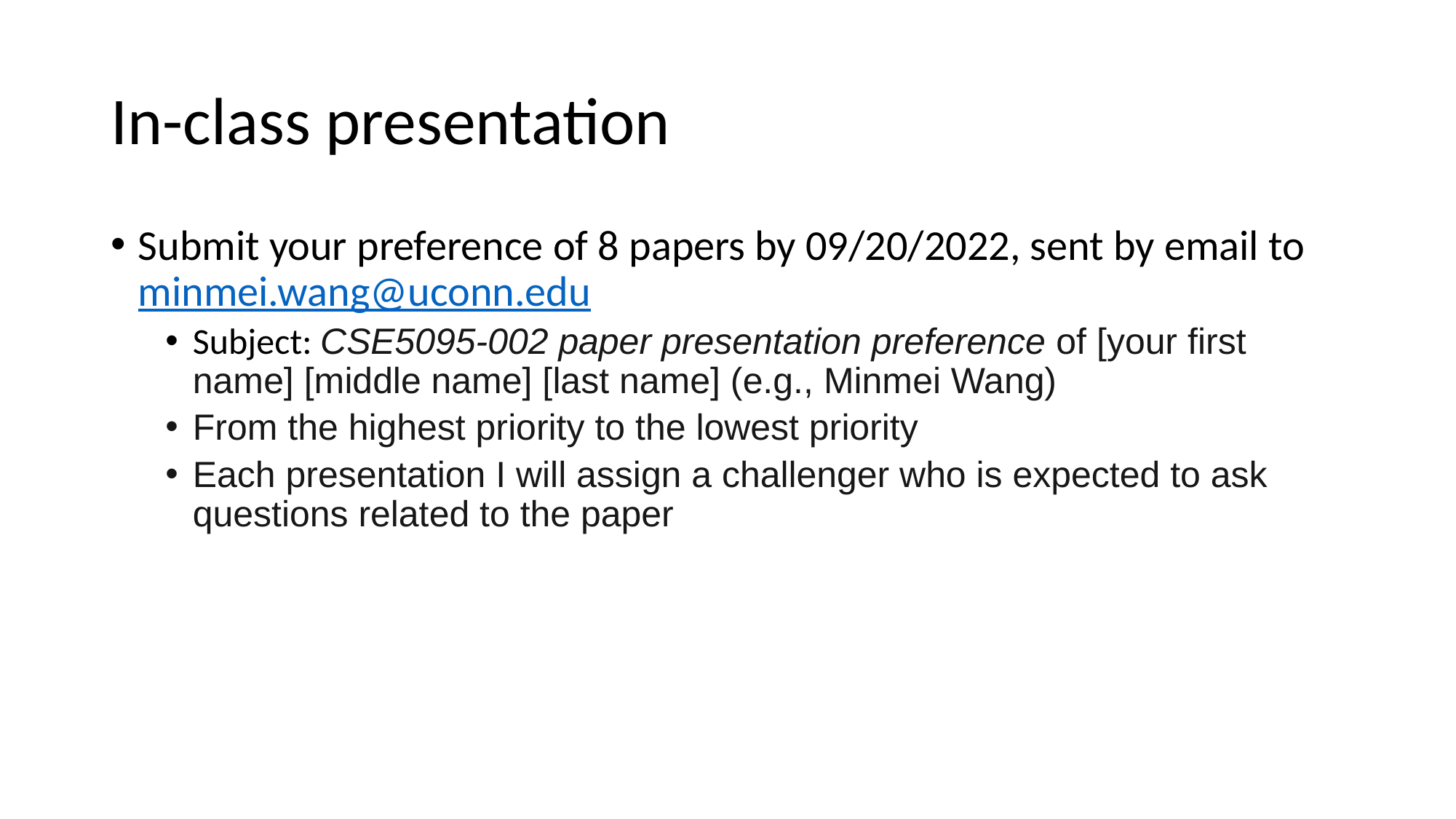

# In-class presentation
Submit your preference of 8 papers by 09/20/2022, sent by email to minmei.wang@uconn.edu
Subject: CSE5095-002 paper presentation preference of [your first name] [middle name] [last name] (e.g., Minmei Wang)
From the highest priority to the lowest priority
Each presentation I will assign a challenger who is expected to ask questions related to the paper